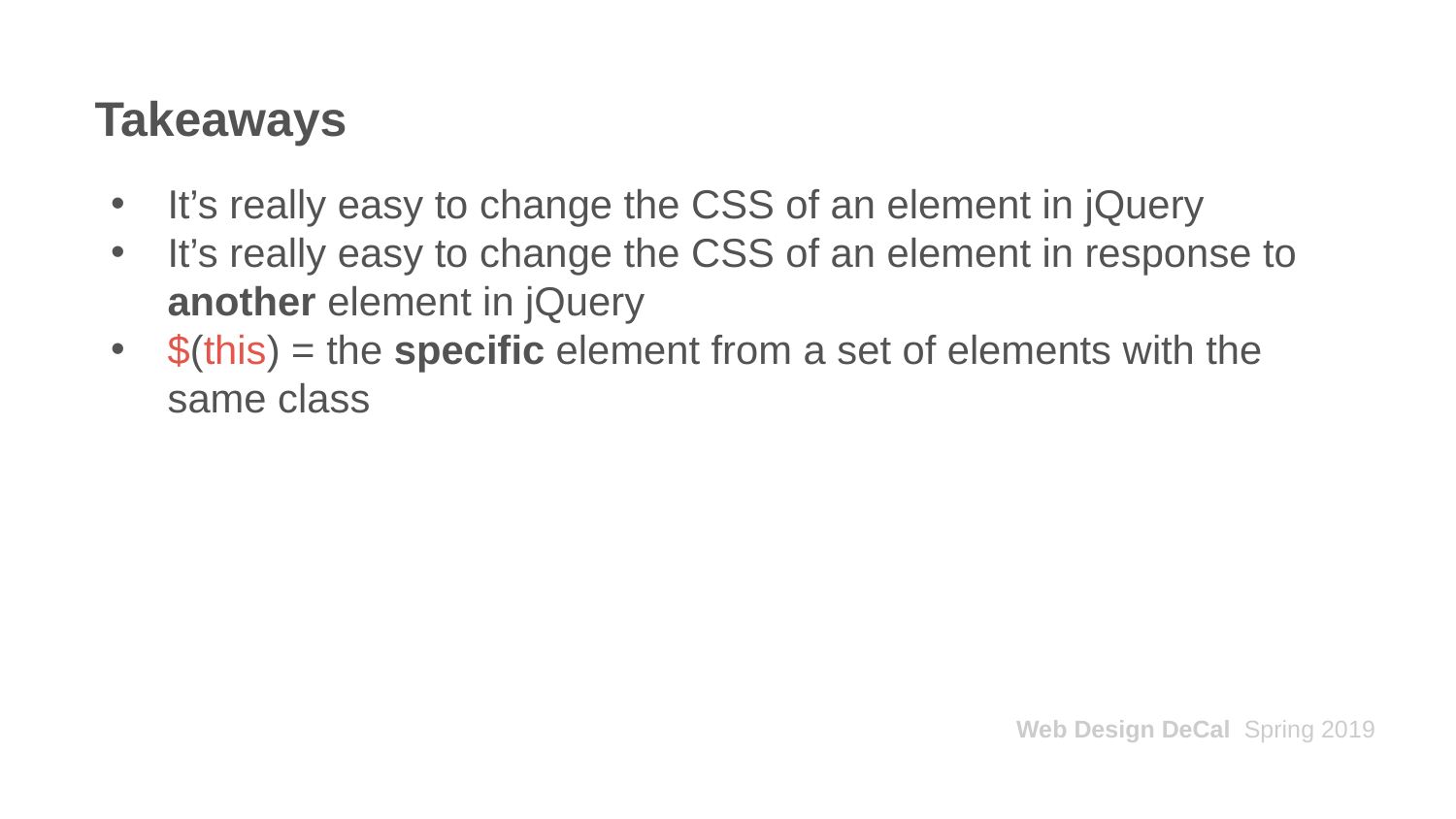

# Takeaways
It’s really easy to change the CSS of an element in jQuery
It’s really easy to change the CSS of an element in response to another element in jQuery
$(this) = the specific element from a set of elements with the same class